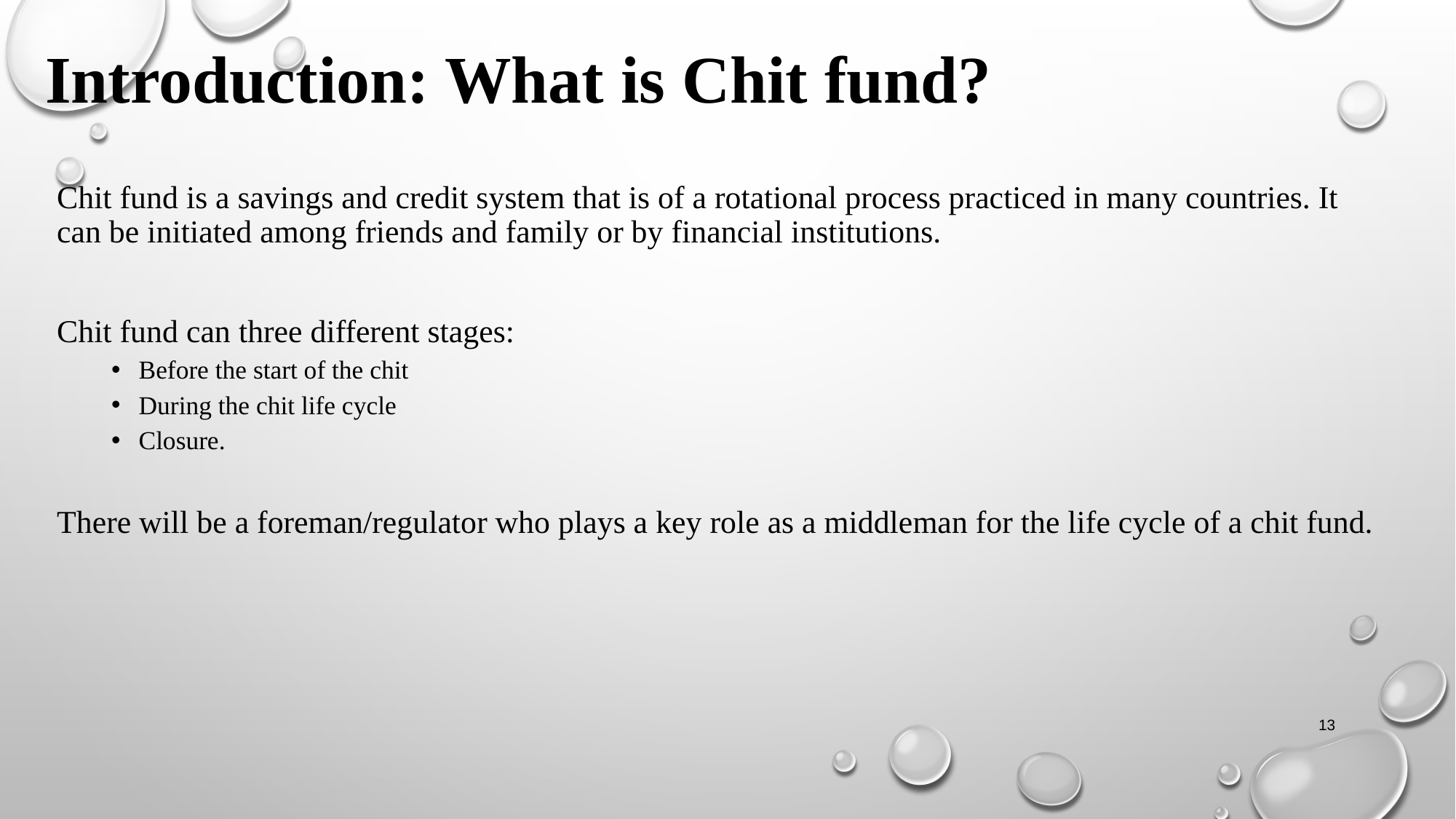

Introduction: What is Chit fund?
Chit fund is a savings and credit system that is of a rotational process practiced in many countries. It can be initiated among friends and family or by financial institutions.

Chit fund can three different stages:
Before the start of the chit
During the chit life cycle
Closure.

There will be a foreman/regulator who plays a key role as a middleman for the life cycle of a chit fund.
13